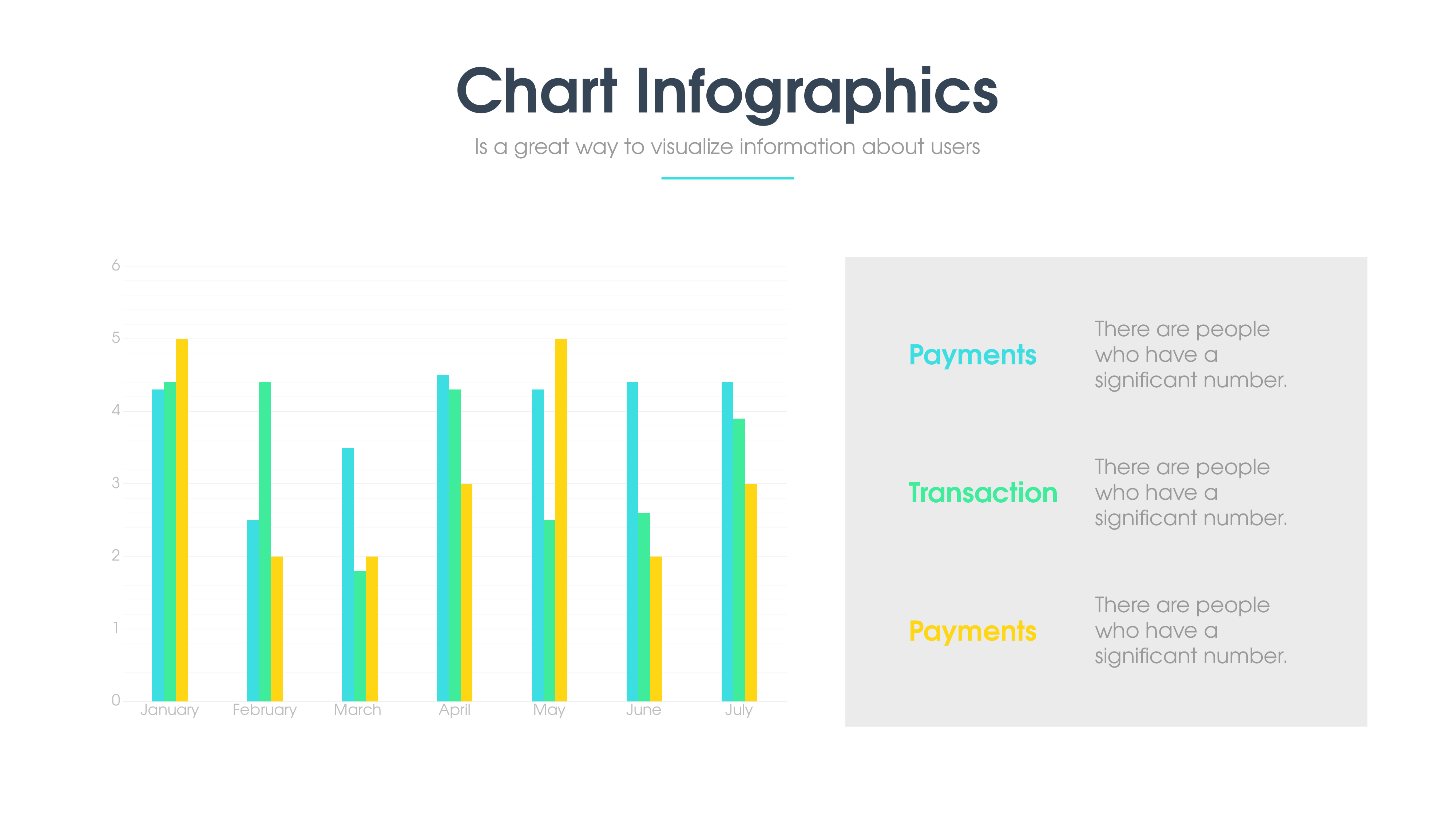

Chart Infographics
Is a great way to visualize information about users

### Chart

| Category | Column1 | Column2 | Column3 |
|---|---|---|---|
| January | 4.3 | 4.4 | 5.0 |
| February | 2.5 | 4.4 | 2.0 |
| March  | 3.5 | 1.8 | 2.0 |
| April | 4.5 | 4.3 | 3.0 |
| May | 4.3 | 2.5 | 5.0 |
| June | 4.4 | 2.6 | 2.0 |
| July | 4.4 | 3.9 | 3.0 |
There are people who have a significant number.
Payments
There are people who have a significant number.
Transaction
There are people who have a significant number.
Payments